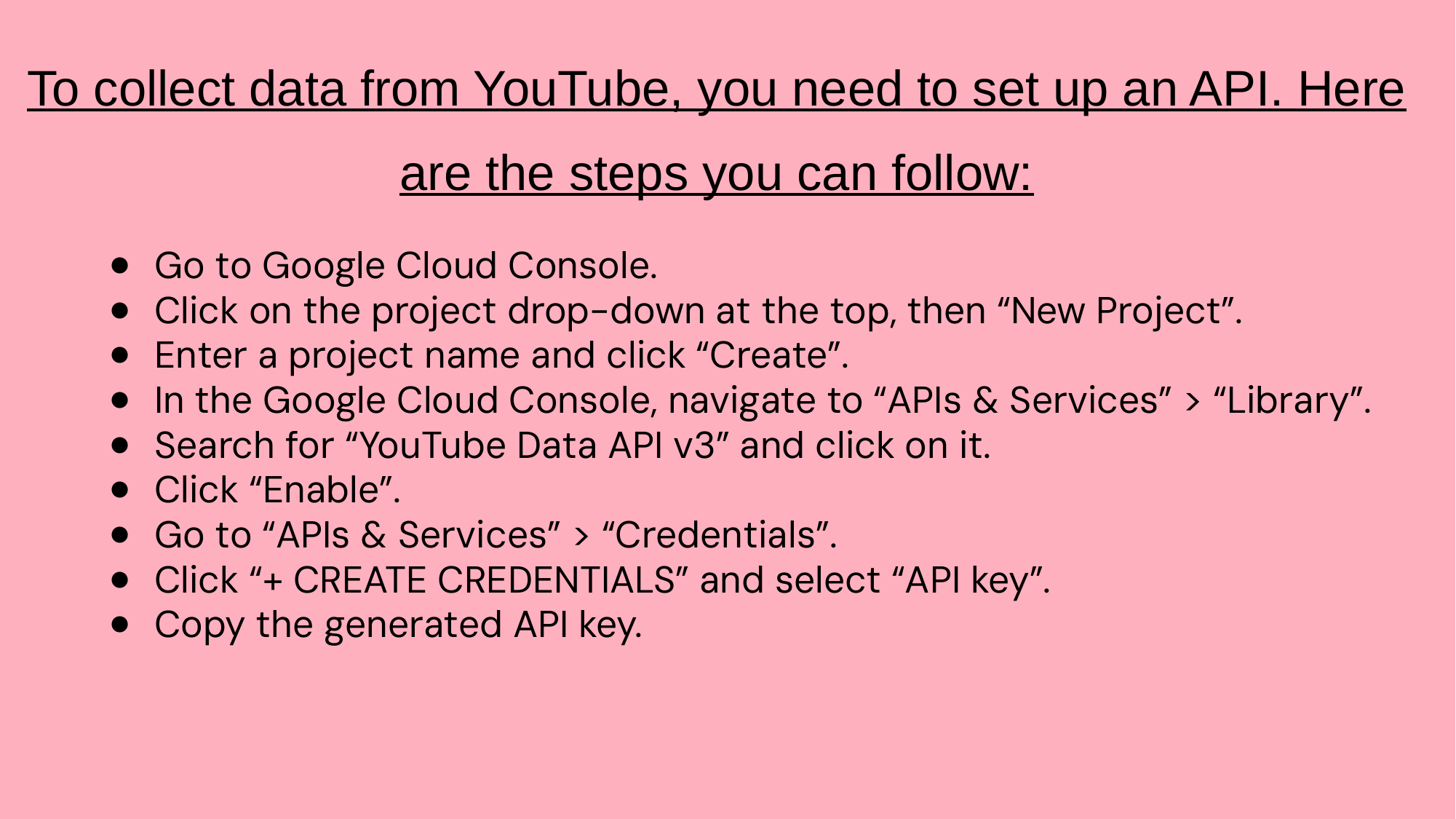

To collect data from YouTube, you need to set up an API. Here are the steps you can follow:
Go to Google Cloud Console.
Click on the project drop-down at the top, then “New Project”.
Enter a project name and click “Create”.
In the Google Cloud Console, navigate to “APIs & Services” > “Library”.
Search for “YouTube Data API v3” and click on it.
Click “Enable”.
Go to “APIs & Services” > “Credentials”.
Click “+ CREATE CREDENTIALS” and select “API key”.
Copy the generated API key.